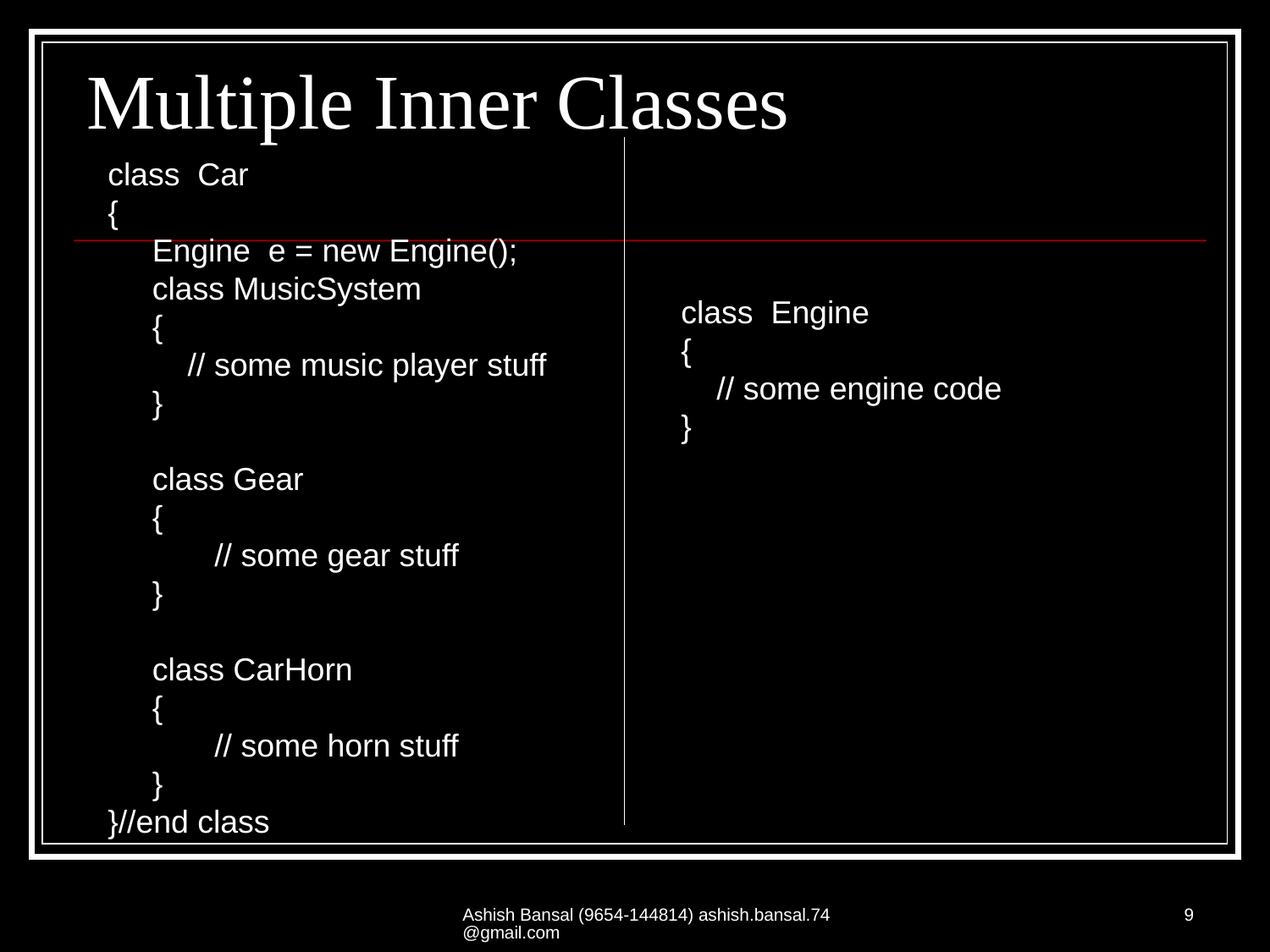

# Multiple Inner Classes
class  Car
{
     Engine  e = new Engine();
     class MusicSystem
     {
         // some music player stuff
     }

     class Gear
     {
            // some gear stuff
     }

     class CarHorn
     {
            // some horn stuff
     }
}//end class
class  Engine
{
    // some engine code
}
Ashish Bansal (9654-144814) ashish.bansal.74@gmail.com
9